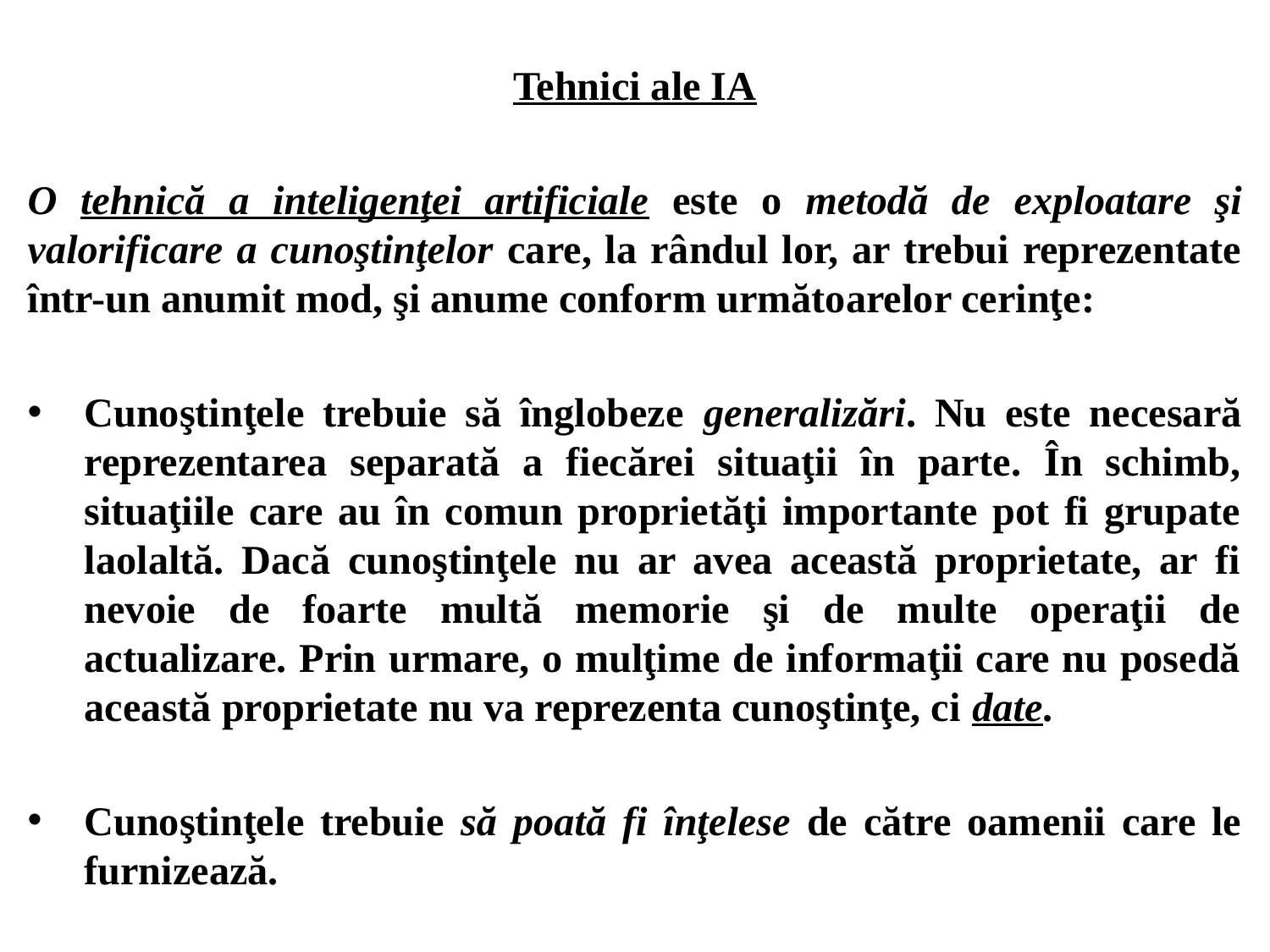

Tehnici ale IA

O tehnică a inteligenţei artificiale este o metodă de exploatare şi valorificare a cunoştinţelor care, la rândul lor, ar trebui reprezentate într-un anumit mod, şi anume conform următoarelor cerinţe:

Cunoştinţele trebuie să înglobeze generalizări. Nu este necesară reprezentarea separată a fiecărei situaţii în parte. În schimb, situaţiile care au în comun proprietăţi importante pot fi grupate laolaltă. Dacă cunoştinţele nu ar avea această proprietate, ar fi nevoie de foarte multă memorie şi de multe operaţii de actualizare. Prin urmare, o mulţime de informaţii care nu posedă această proprietate nu va reprezenta cunoştinţe, ci date.

Cunoştinţele trebuie să poată fi înţelese de către oamenii care le furnizează.